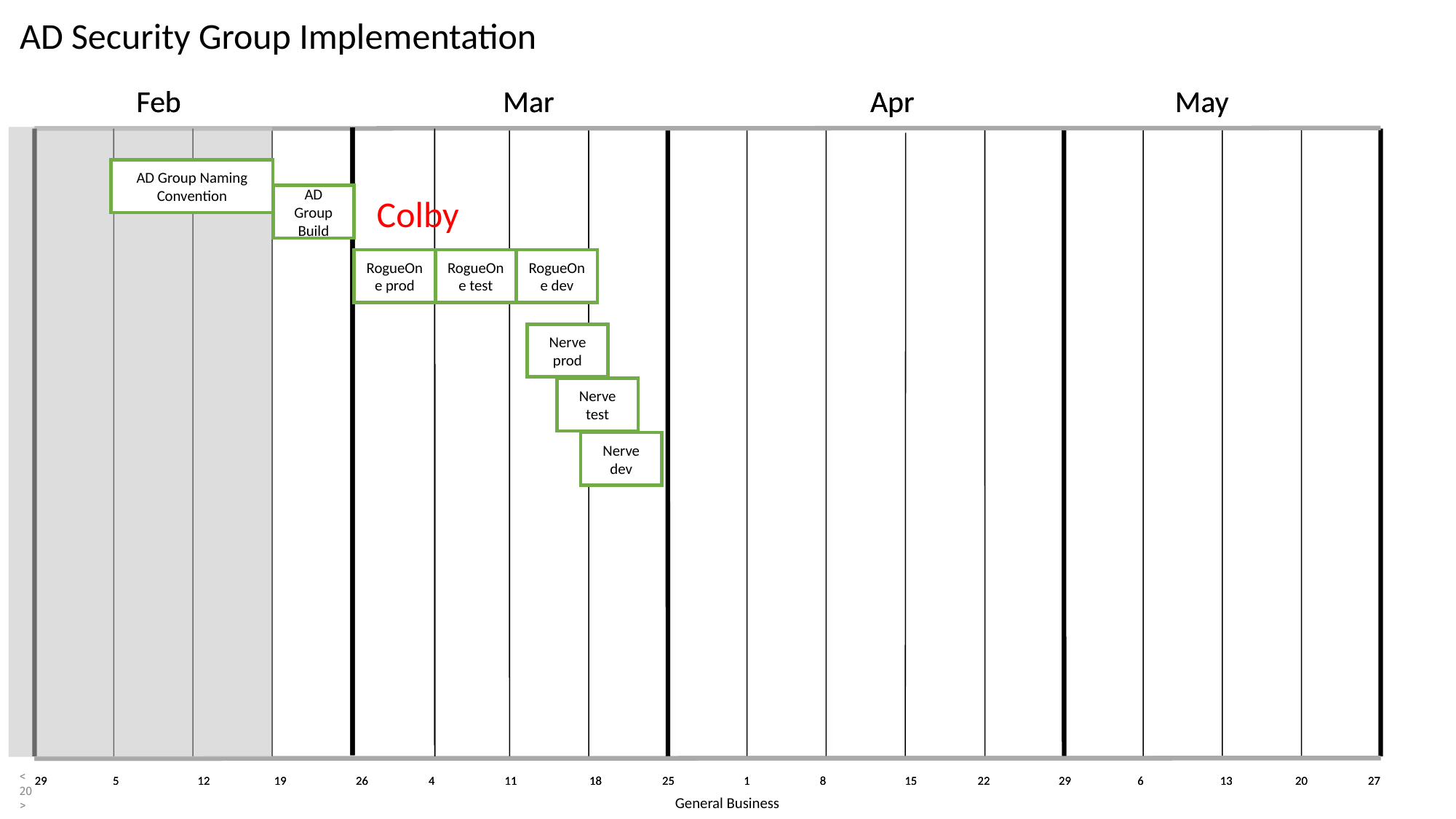

# AD Security Group Implementation

AD Group Naming Convention
AD Group Build
Colby
RogueOne prod
RogueOne test
RogueOne dev
Nerve prod
Nerve test
Nerve dev
<20>